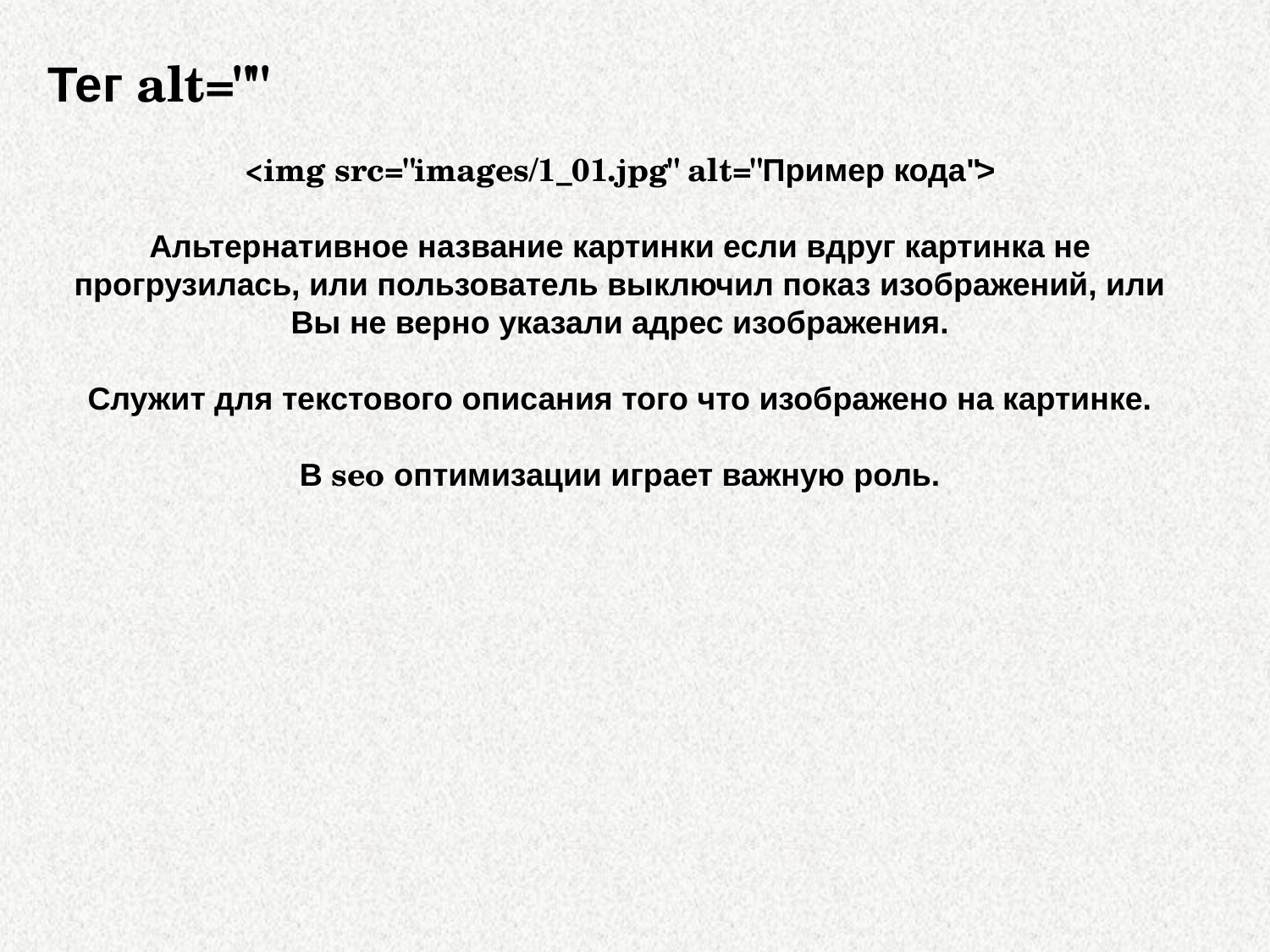

Тег alt=""

<img src="images/1_01.jpg" alt="Пример кода">

Альтернативное название картинки если вдруг картинка не прогрузилась, или пользователь выключил показ изображений, или Вы не верно указали адрес изображения.

Служит для текстового описания того что изображено на картинке.

В seo оптимизации играет важную роль.